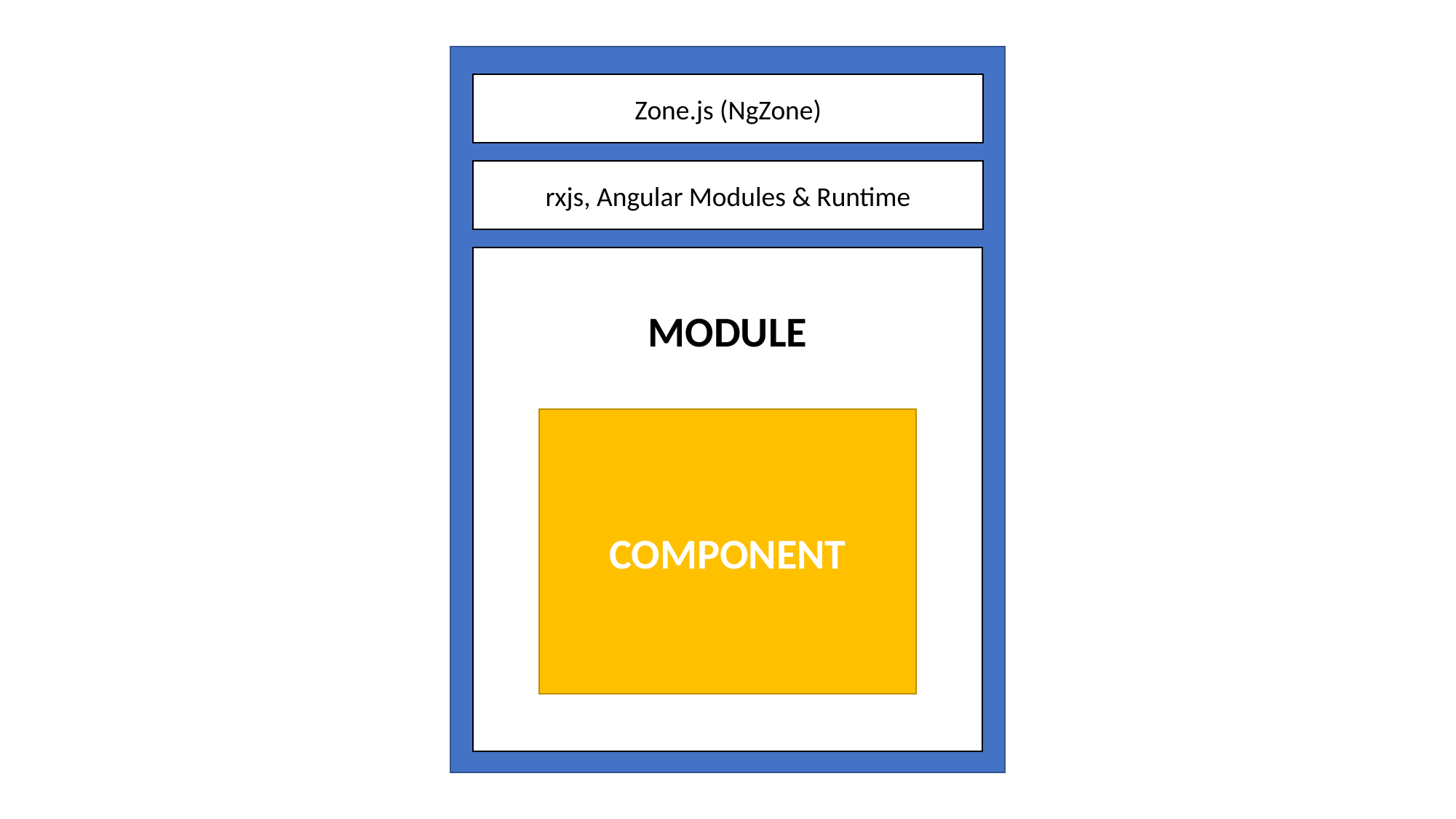

Zone.js (NgZone)
rxjs, Angular Modules & Runtime

MODULE
COMPONENT